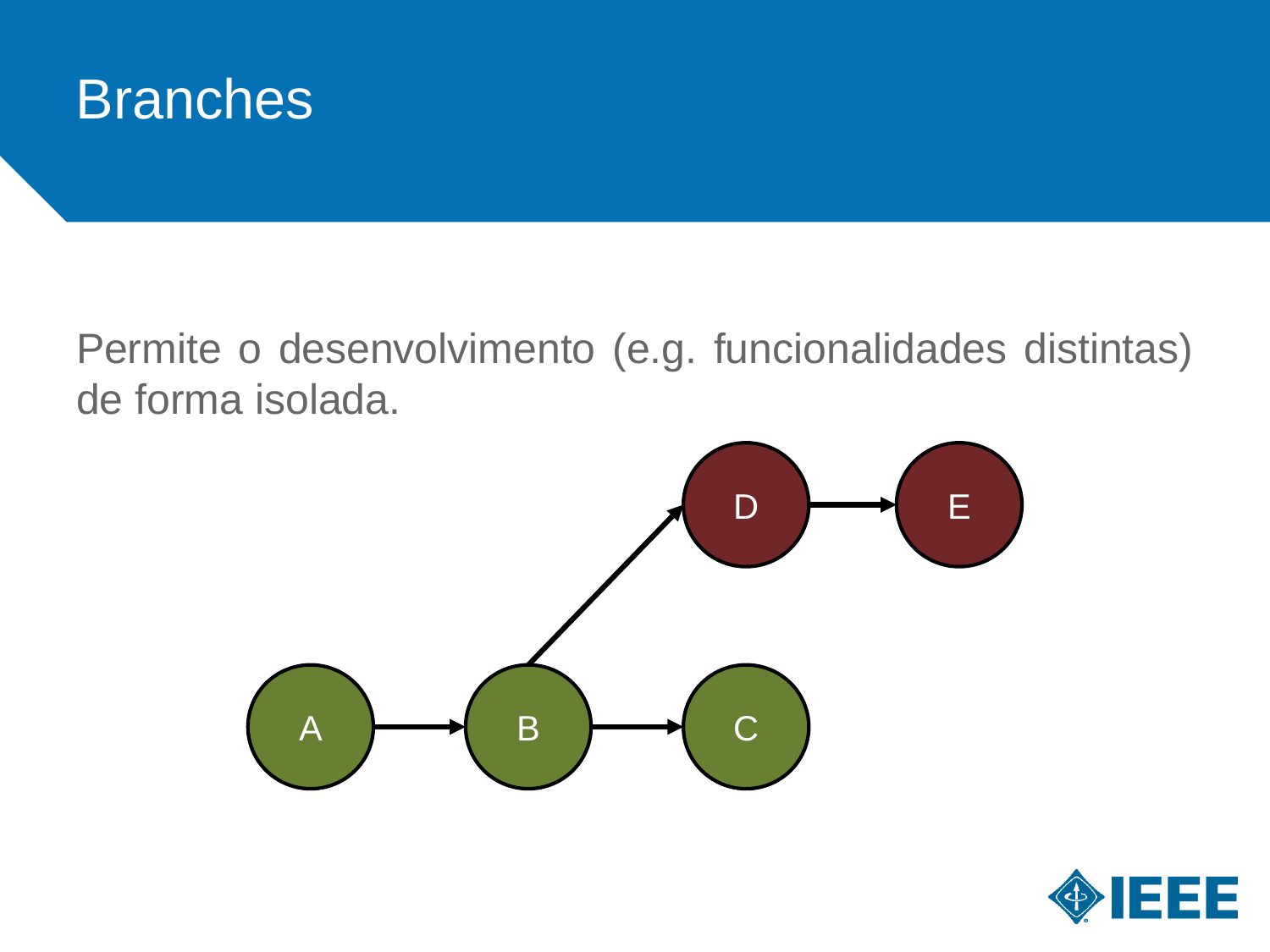

Branches

Permite o desenvolvimento (e.g. funcionalidades distintas) de forma isolada.
D
E
A
B
C